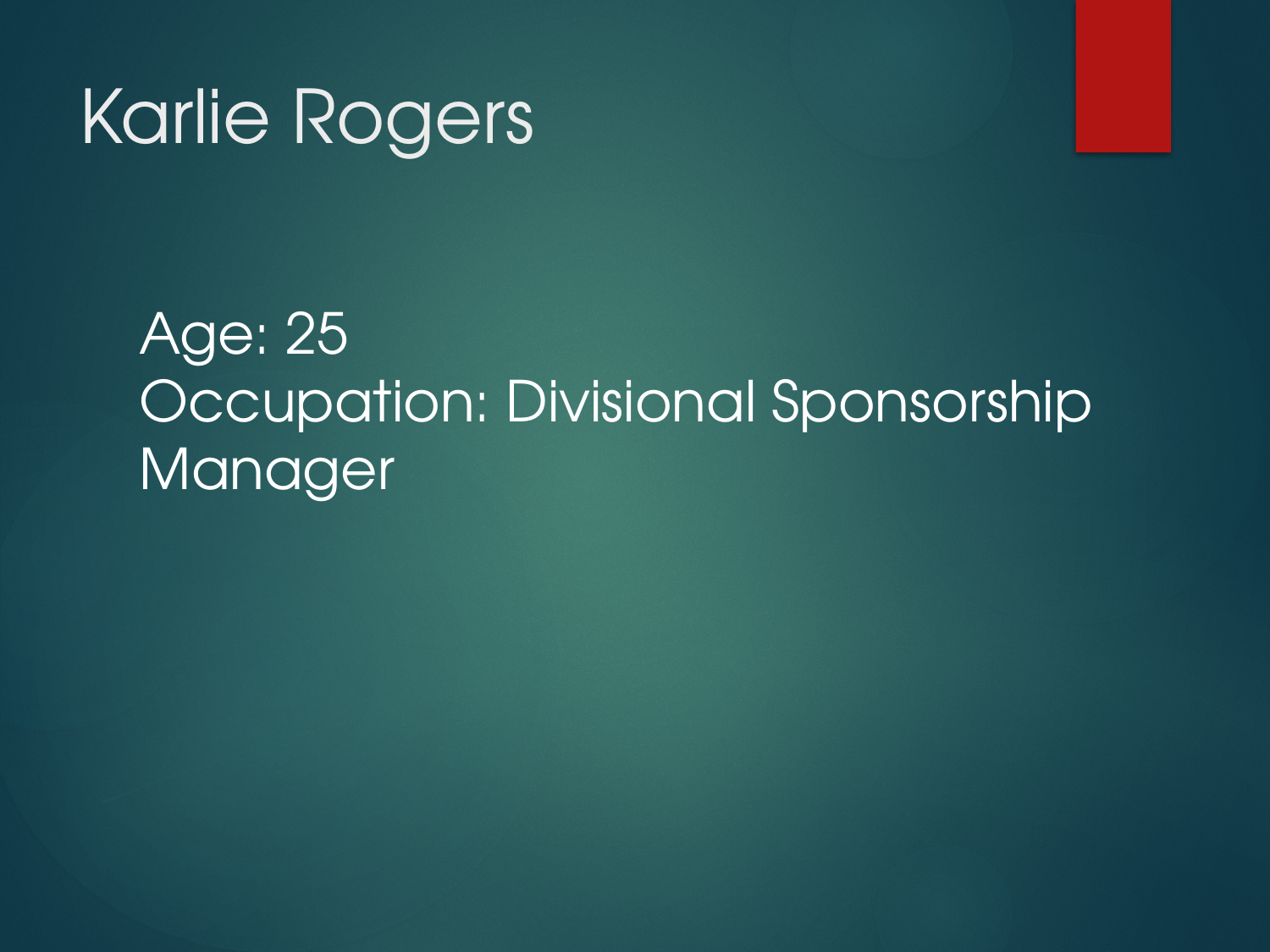

# Karlie Rogers

Age: 25
Occupation: Divisional Sponsorship Manager